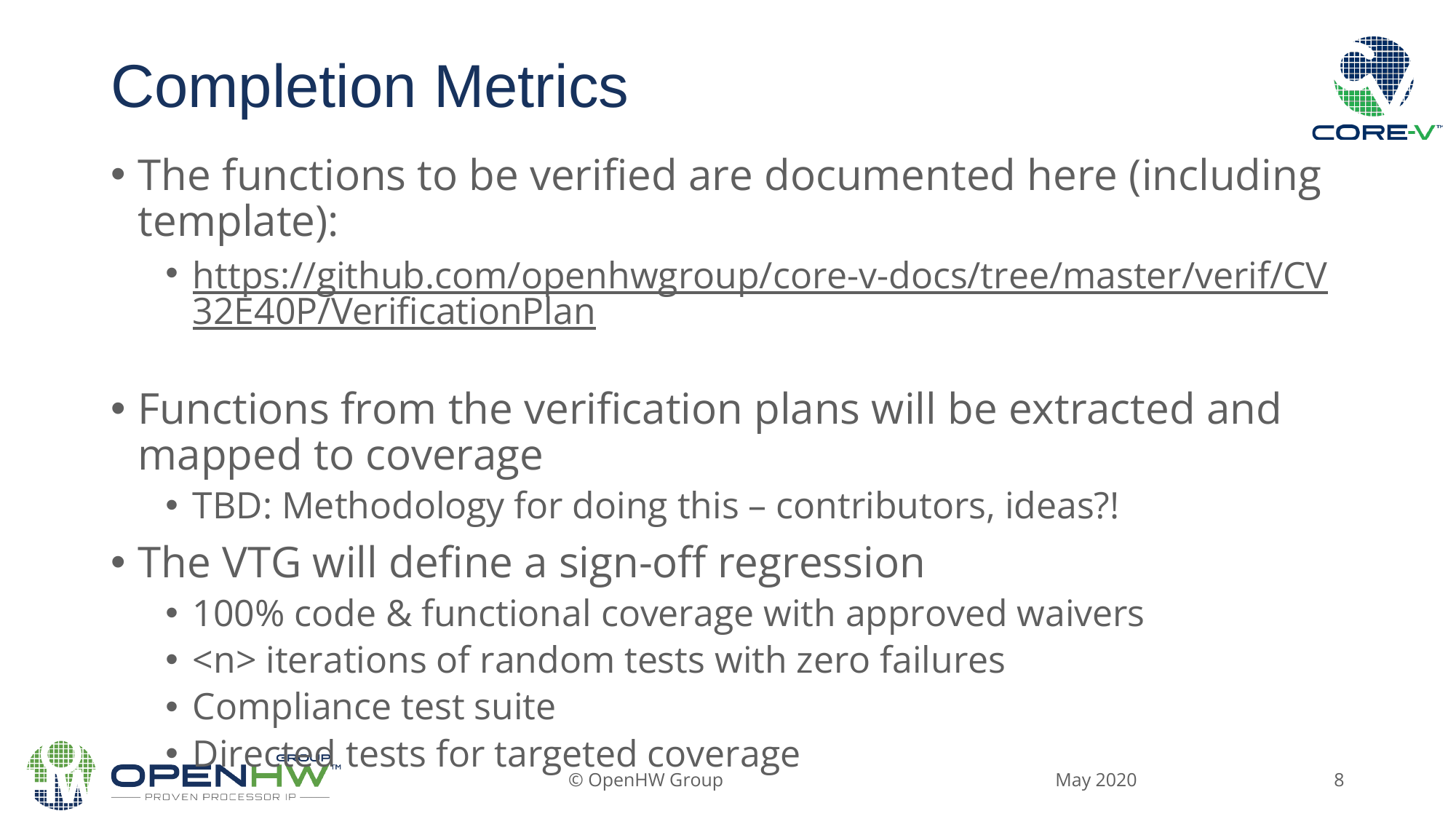

# Completion Metrics
The functions to be verified are documented here (including template):
https://github.com/openhwgroup/core-v-docs/tree/master/verif/CV32E40P/VerificationPlan
Functions from the verification plans will be extracted and mapped to coverage
TBD: Methodology for doing this – contributors, ideas?!
The VTG will define a sign-off regression
100% code & functional coverage with approved waivers
<n> iterations of random tests with zero failures
Compliance test suite
Directed tests for targeted coverage

May 2020
© OpenHW Group
8